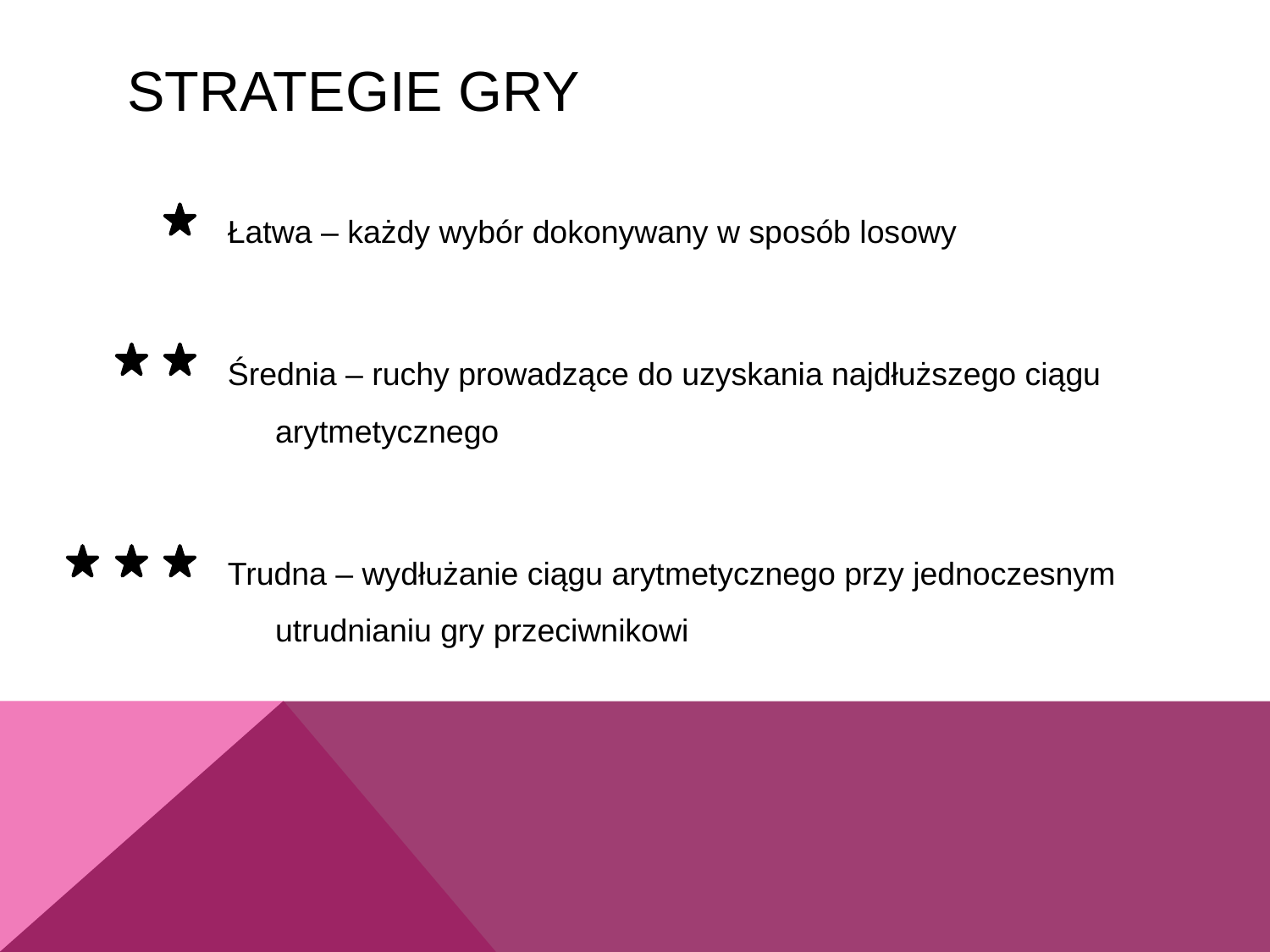

# Strategie gry
Łatwa – każdy wybór dokonywany w sposób losowy

Średnia – ruchy prowadzące do uzyskania najdłuższego ciągu arytmetycznego

Trudna – wydłużanie ciągu arytmetycznego przy jednoczesnym utrudnianiu gry przeciwnikowi